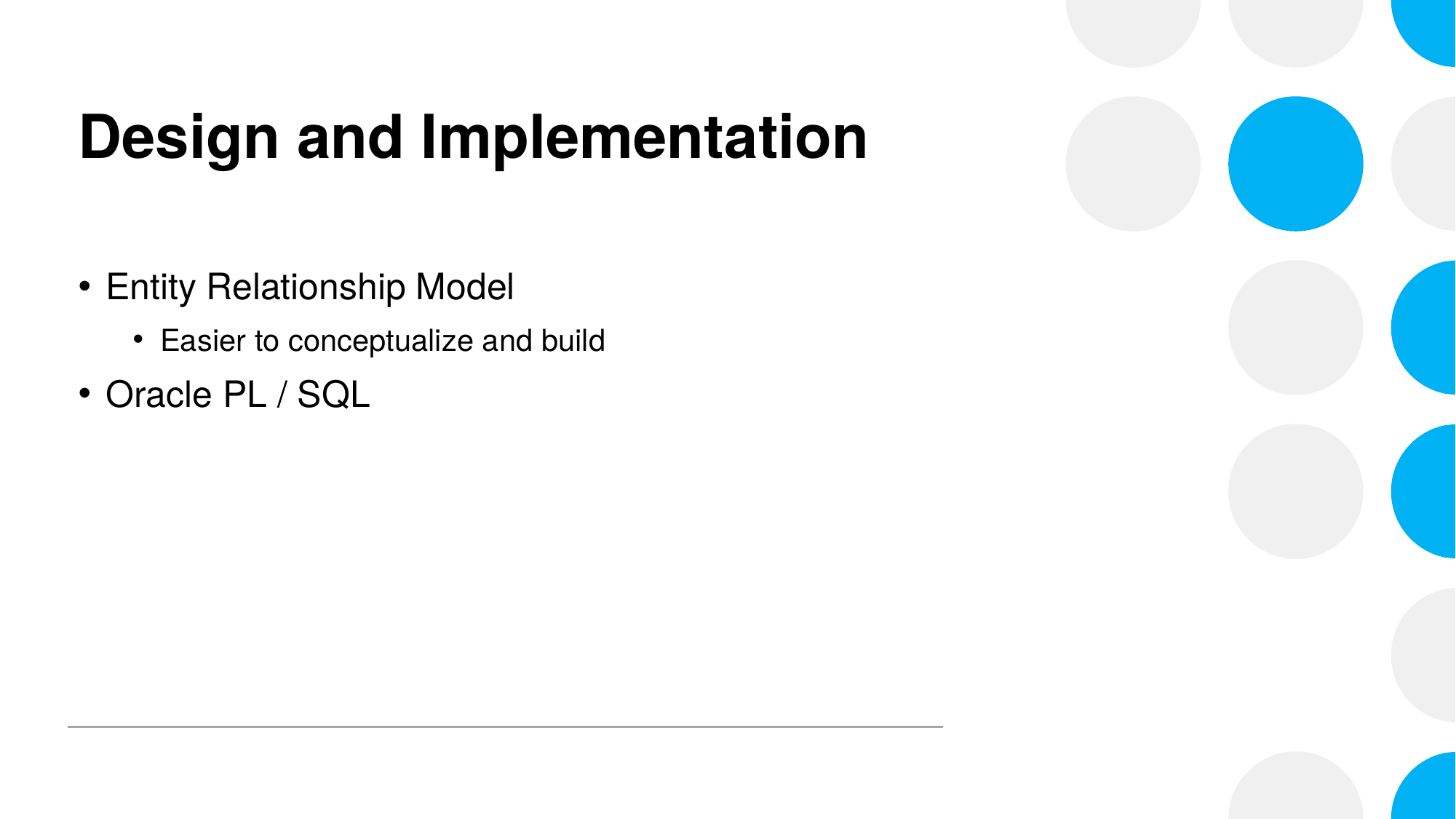

# Design and Implementation
Entity Relationship Model
Easier to conceptualize and build
Oracle PL / SQL